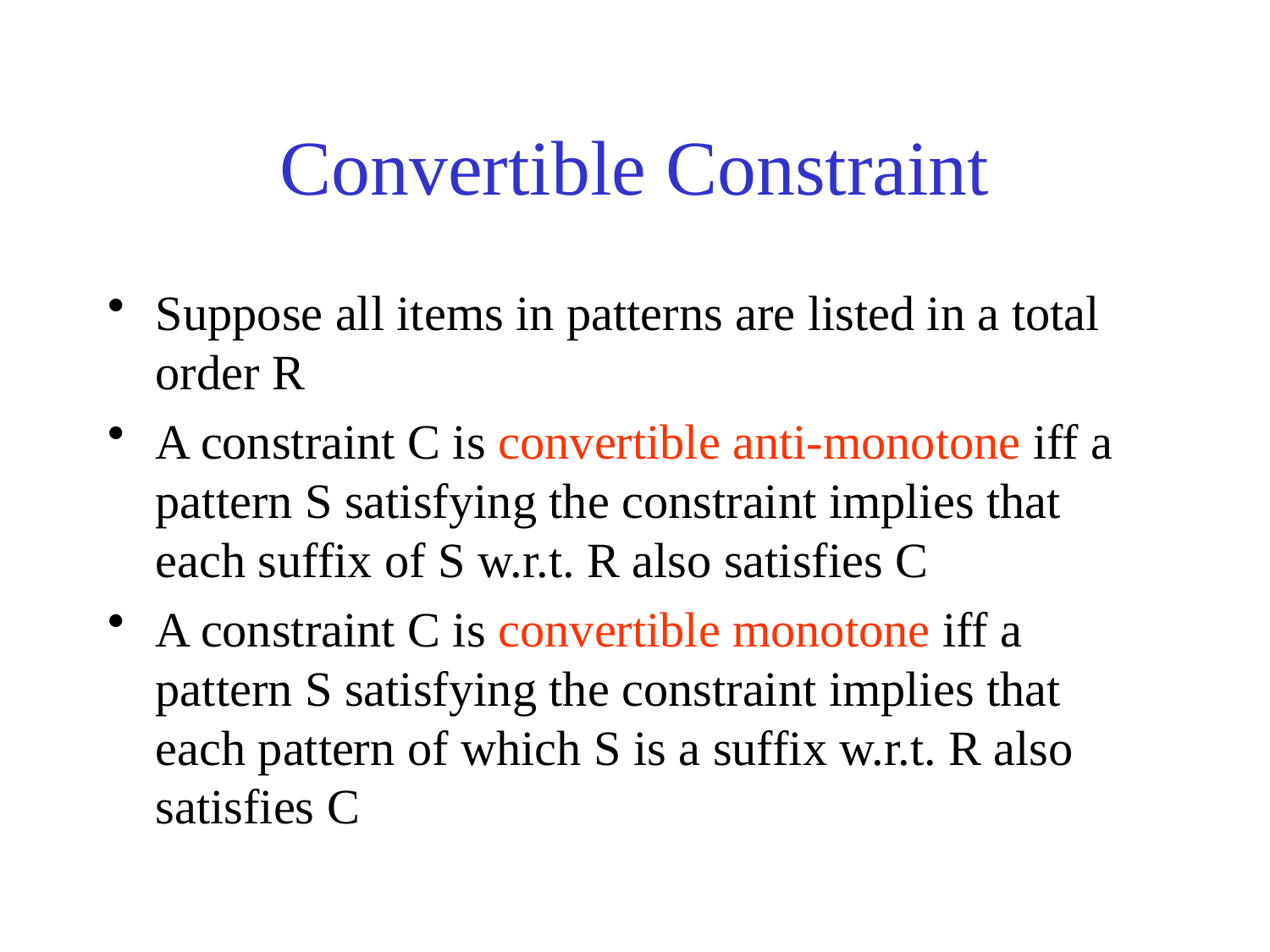

# Convertible Constraint
Suppose all items in patterns are listed in a total order R
A constraint C is convertible anti-monotone iff a pattern S satisfying the constraint implies that each suffix of S w.r.t. R also satisfies C
A constraint C is convertible monotone iff a pattern S satisfying the constraint implies that each pattern of which S is a suffix w.r.t. R also satisfies C